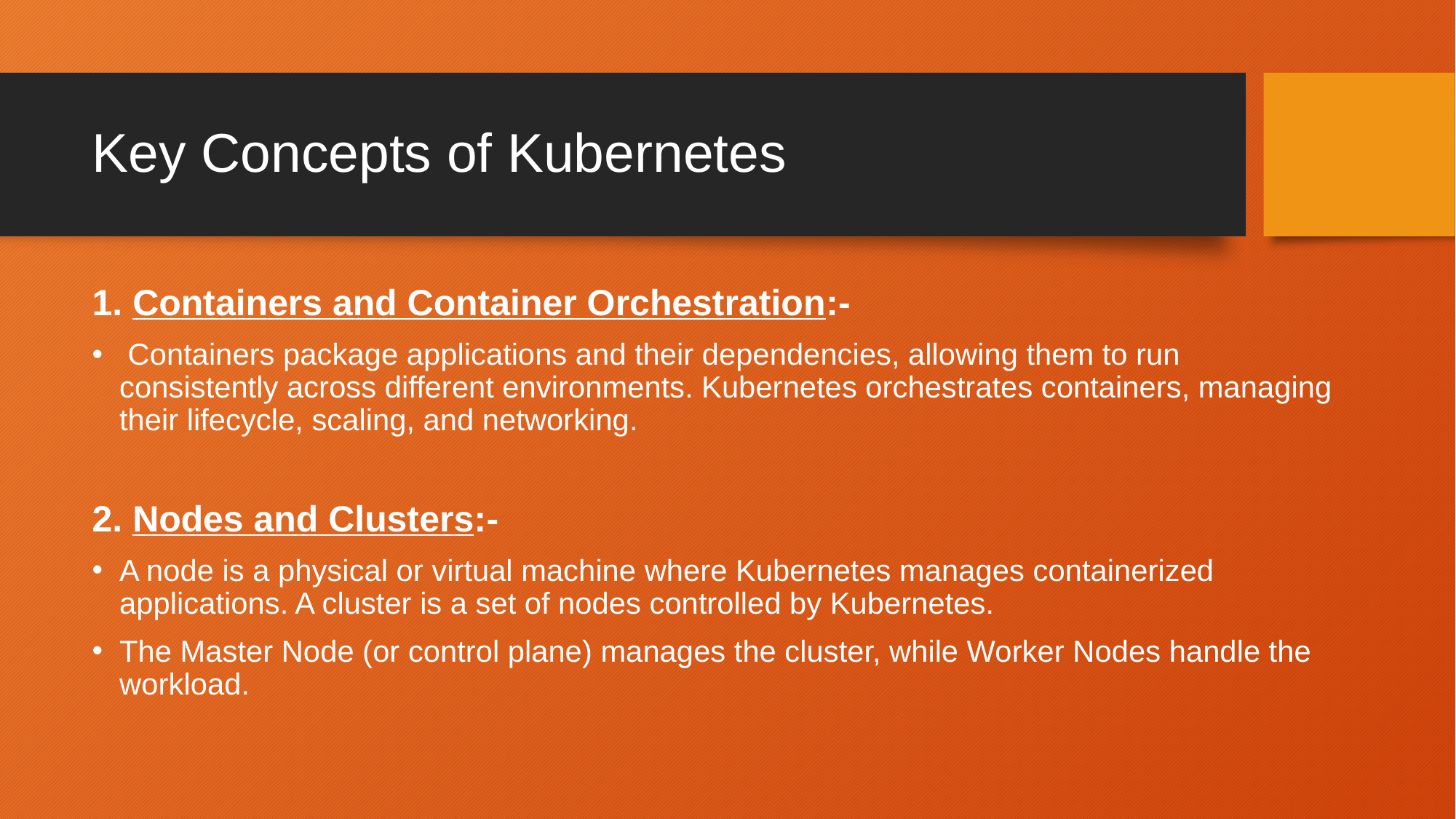

# Key Concepts of Kubernetes
1. Containers and Container Orchestration:-
 Containers package applications and their dependencies, allowing them to run consistently across different environments. Kubernetes orchestrates containers, managing their lifecycle, scaling, and networking.

2. Nodes and Clusters:-
A node is a physical or virtual machine where Kubernetes manages containerized applications. A cluster is a set of nodes controlled by Kubernetes.
The Master Node (or control plane) manages the cluster, while Worker Nodes handle the workload.